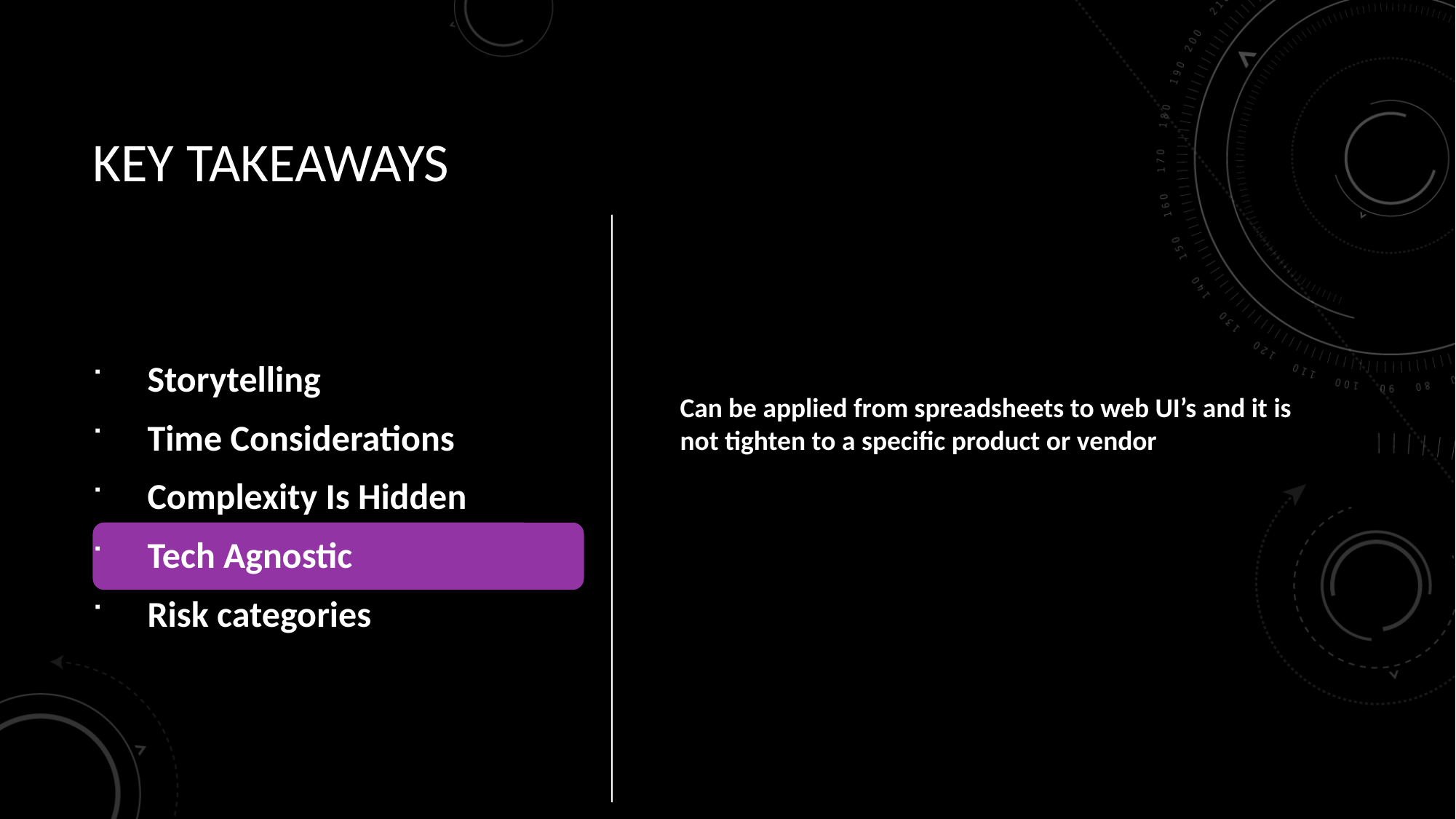

# Key Takeaways
Can be applied from spreadsheets to web UI’s and it is not tighten to a specific product or vendor

Storytelling
Time Considerations
Complexity Is Hidden
Tech Agnostic
Risk categories